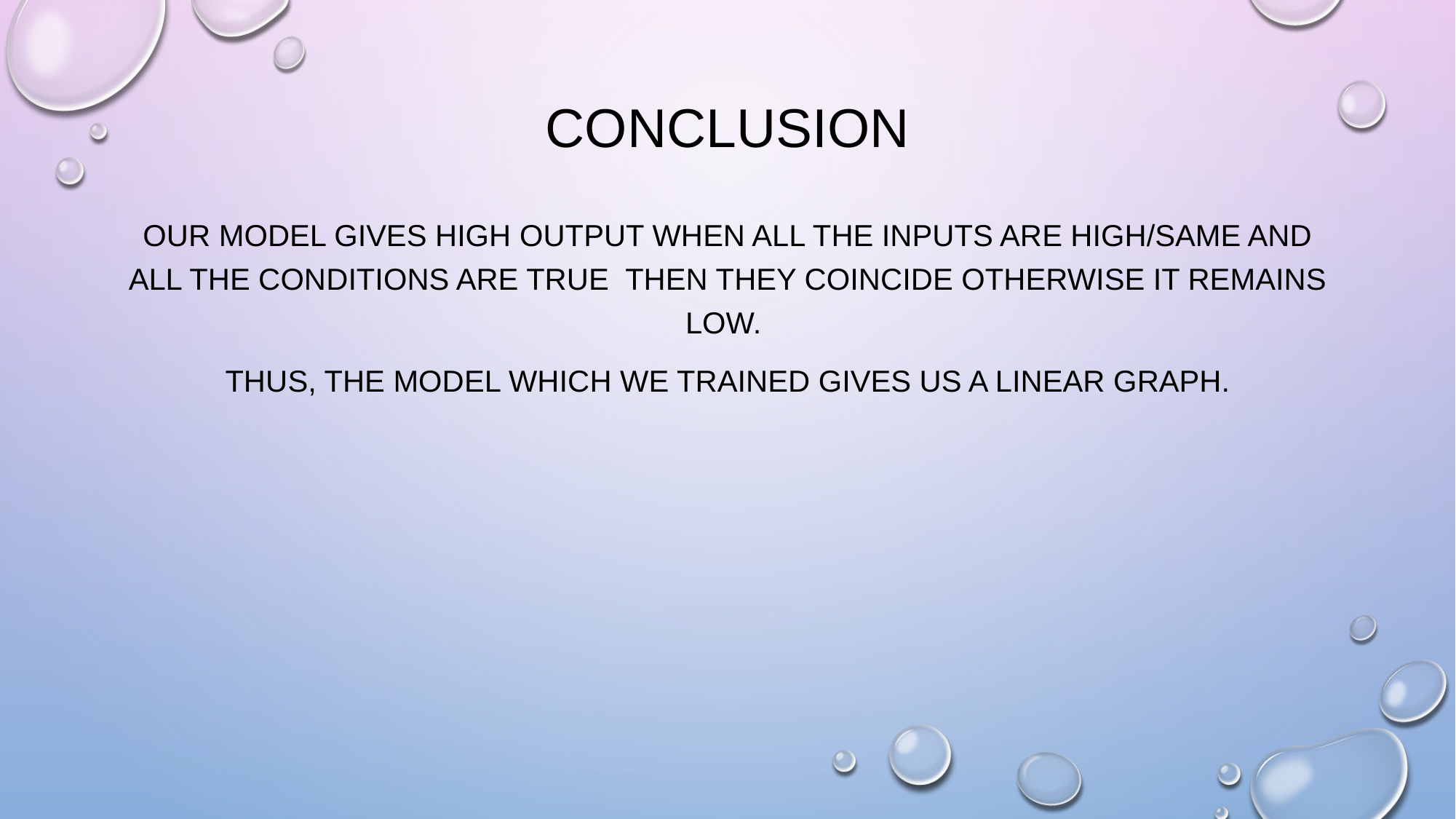

# Conclusion
our model gives high output when all the inputs are high/same and all the conditions are true  then they coincide otherwise it remains low.
Thus, the model which we trained gives us a linear graph.